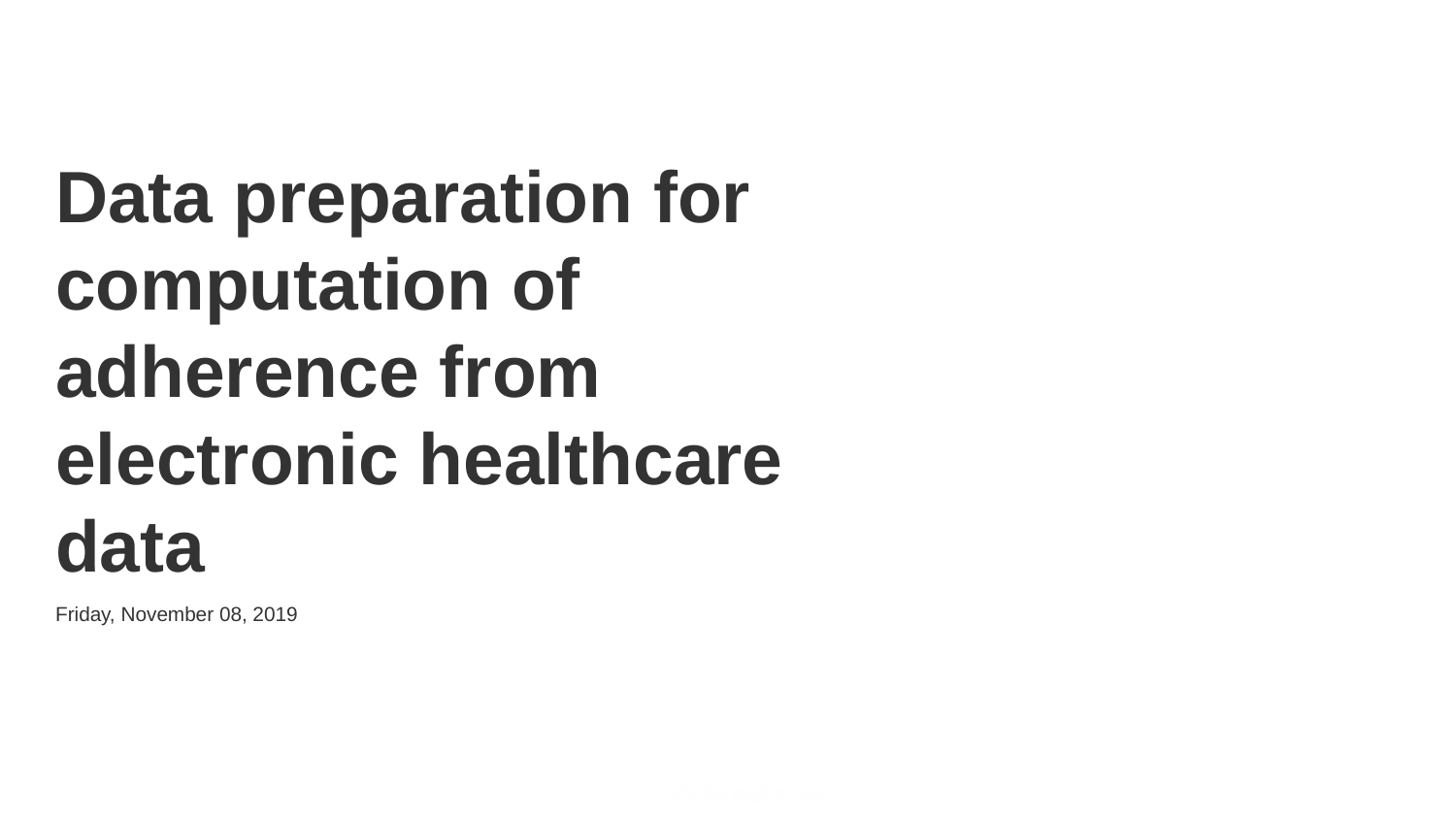

Data preparation for computation of adherence from electronic healthcare data
Friday, November 08, 2019